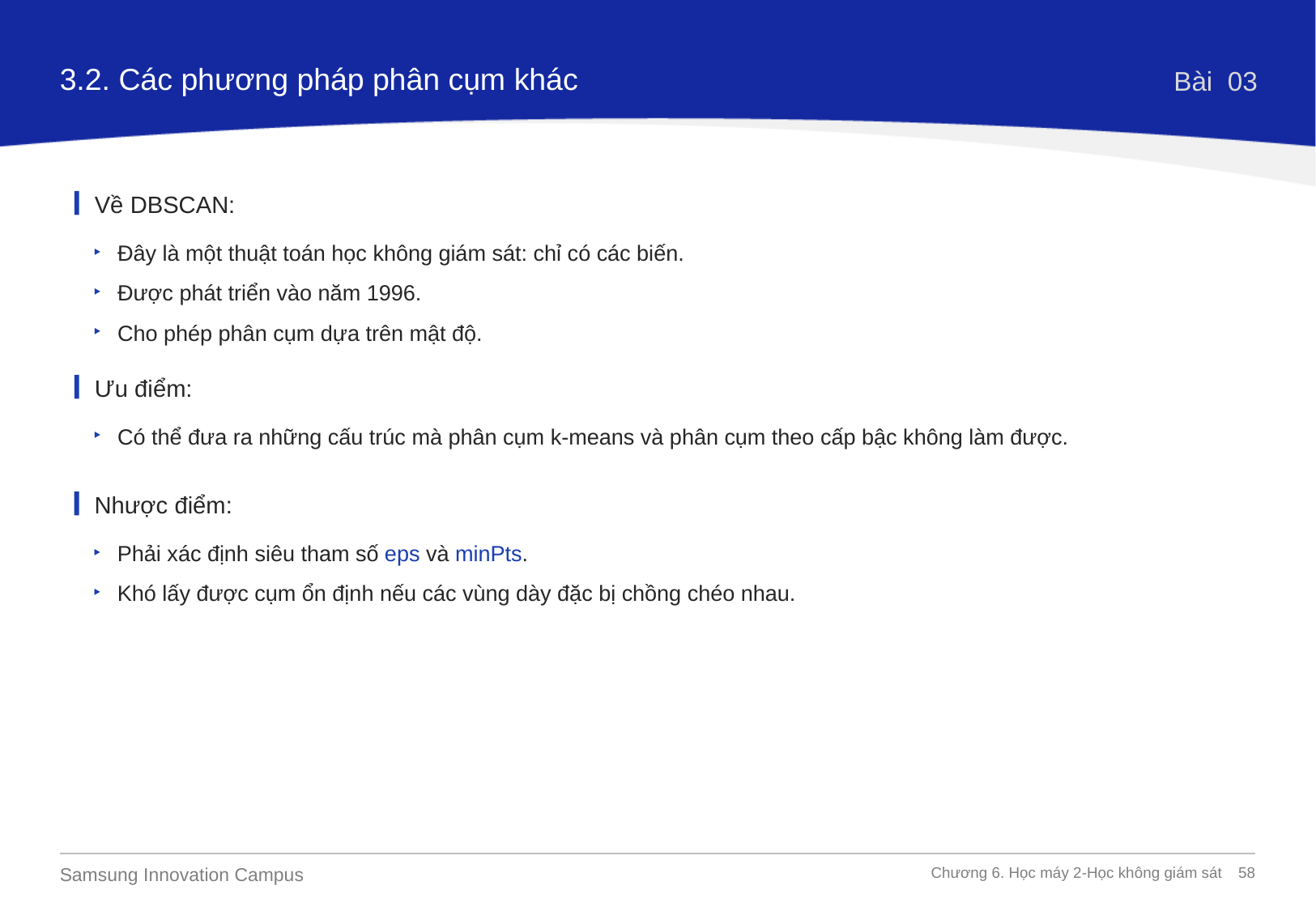

3.2. Các phương pháp phân cụm khác
Bài  03
Về DBSCAN:

Đây là một thuật toán học không giám sát: chỉ có các biến.
Được phát triển vào năm 1996.
Cho phép phân cụm dựa trên mật độ.
Ưu điểm:

Có thể đưa ra những cấu trúc mà phân cụm k-means và phân cụm theo cấp bậc không làm được.
Nhược điểm:

Phải xác định siêu tham số eps và minPts.
Khó lấy được cụm ổn định nếu các vùng dày đặc bị chồng chéo nhau.